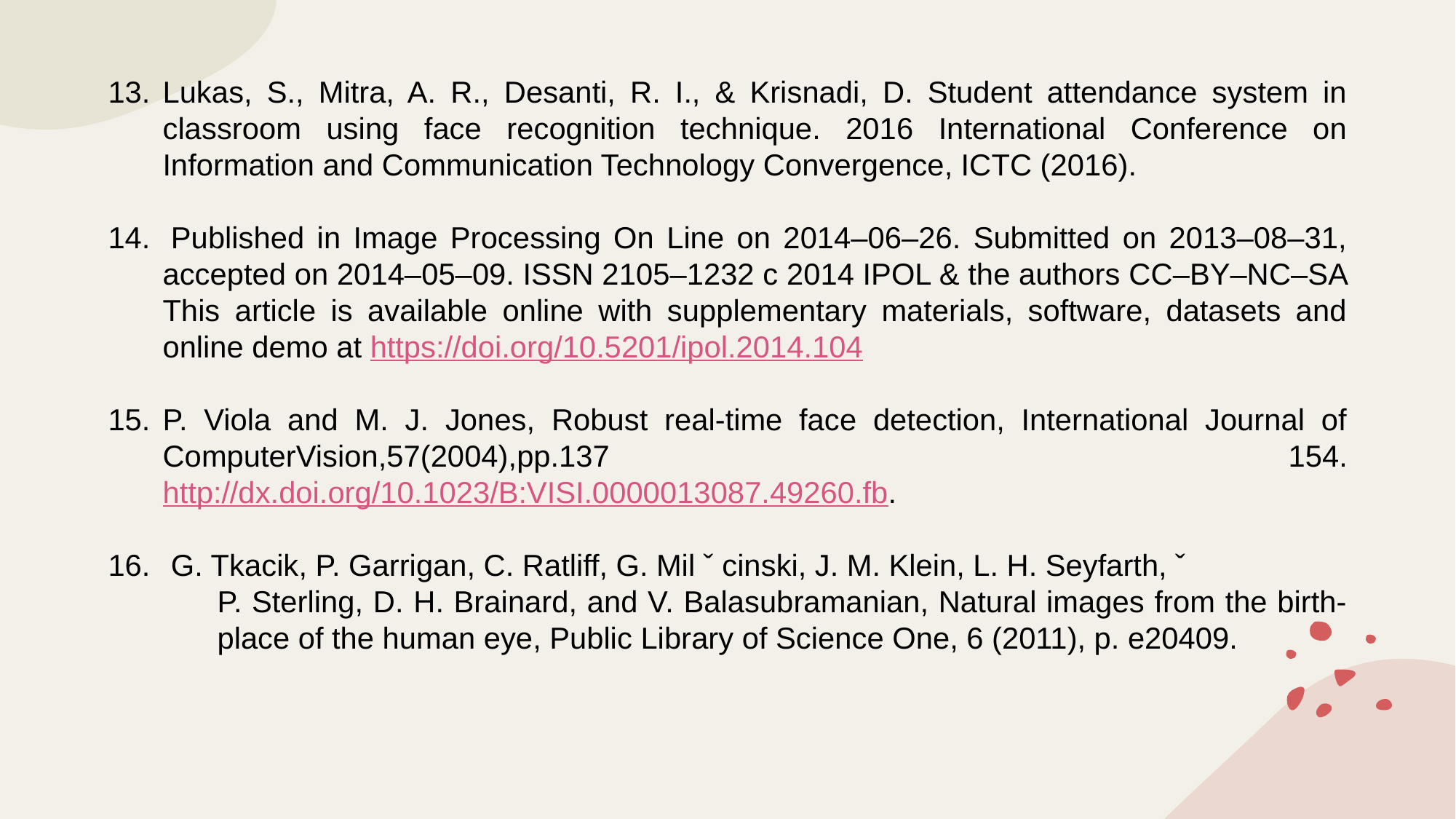

Lukas, S., Mitra, A. R., Desanti, R. I., & Krisnadi, D. Student attendance system in classroom using face recognition technique. 2016 International Conference on Information and Communication Technology Convergence, ICTC (2016).

 Published in Image Processing On Line on 2014–06–26. Submitted on 2013–08–31, accepted on 2014–05–09. ISSN 2105–1232 c 2014 IPOL & the authors CC–BY–NC–SA This article is available online with supplementary materials, software, datasets and online demo at https://doi.org/10.5201/ipol.2014.104

P. Viola and M. J. Jones, Robust real-time face detection, International Journal of ComputerVision,57(2004),pp.137 154.http://dx.doi.org/10.1023/B:VISI.0000013087.49260.fb.

 G. Tkacik, P. Garrigan, C. Ratliff, G. Mil ˇ cinski, J. M. Klein, L. H. Seyfarth, ˇ
	P. Sterling, D. H. Brainard, and V. Balasubramanian, Natural images from the birth-	place of the human eye, Public Library of Science One, 6 (2011), p. e20409.